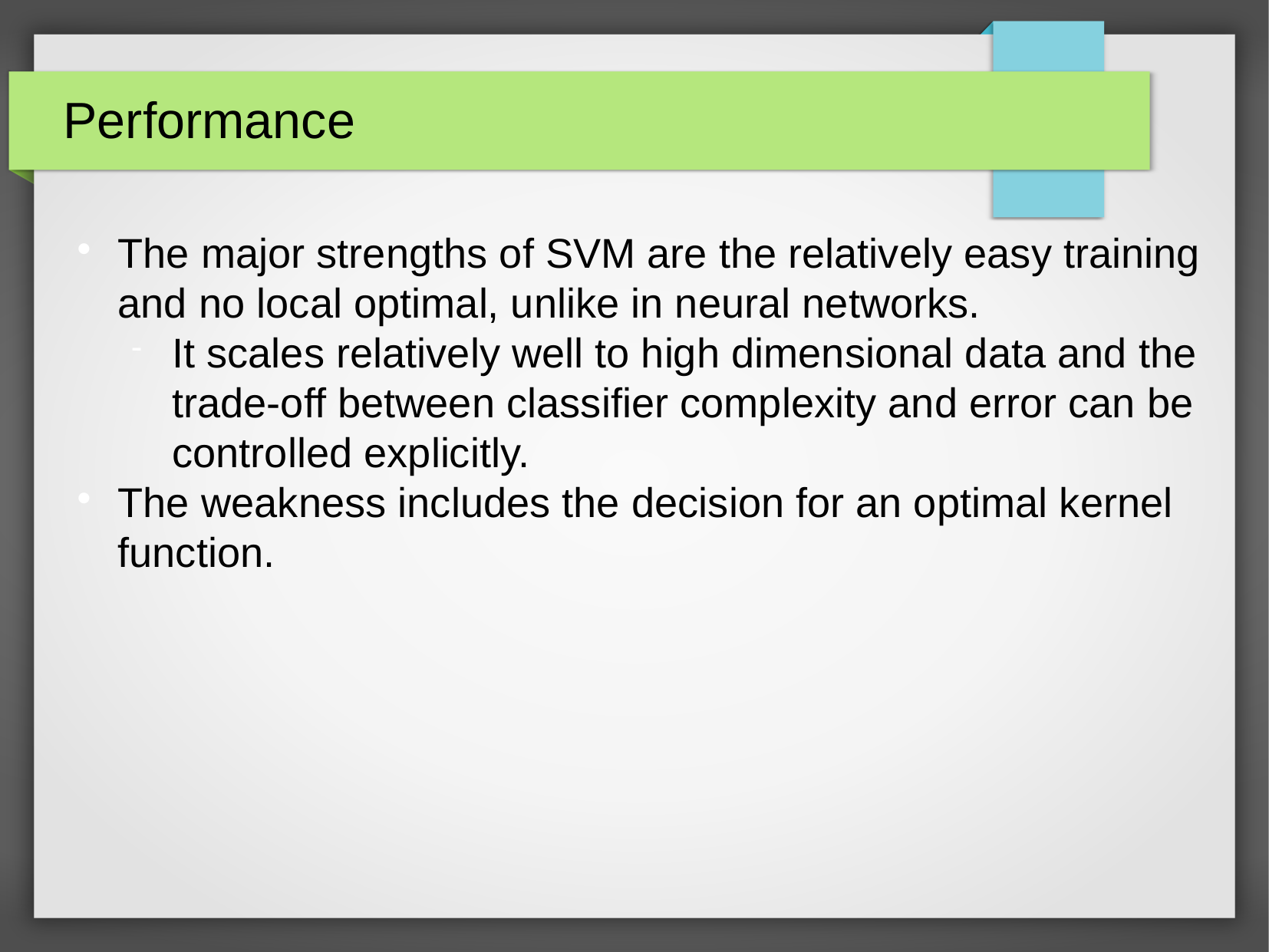

Performance
The major strengths of SVM are the relatively easy training and no local optimal, unlike in neural networks.
It scales relatively well to high dimensional data and the trade-off between classifier complexity and error can be controlled explicitly.
The weakness includes the decision for an optimal kernel function.